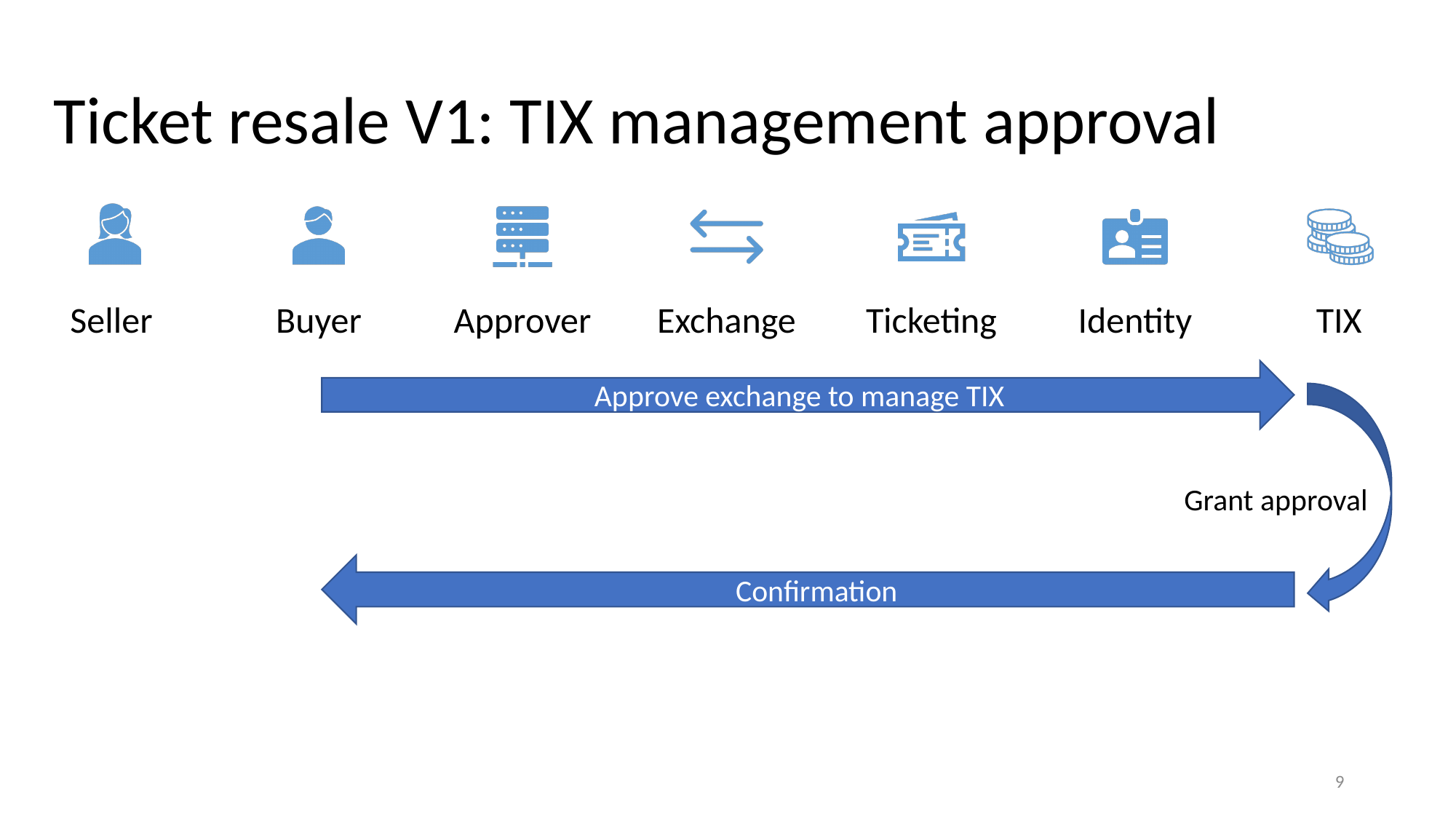

Ticket resale V1: TIX management approval
Seller
Buyer
Approver
Exchange
Ticketing
Identity
TIX
Approve exchange to manage TIX

Grant approval
Confirmation
9